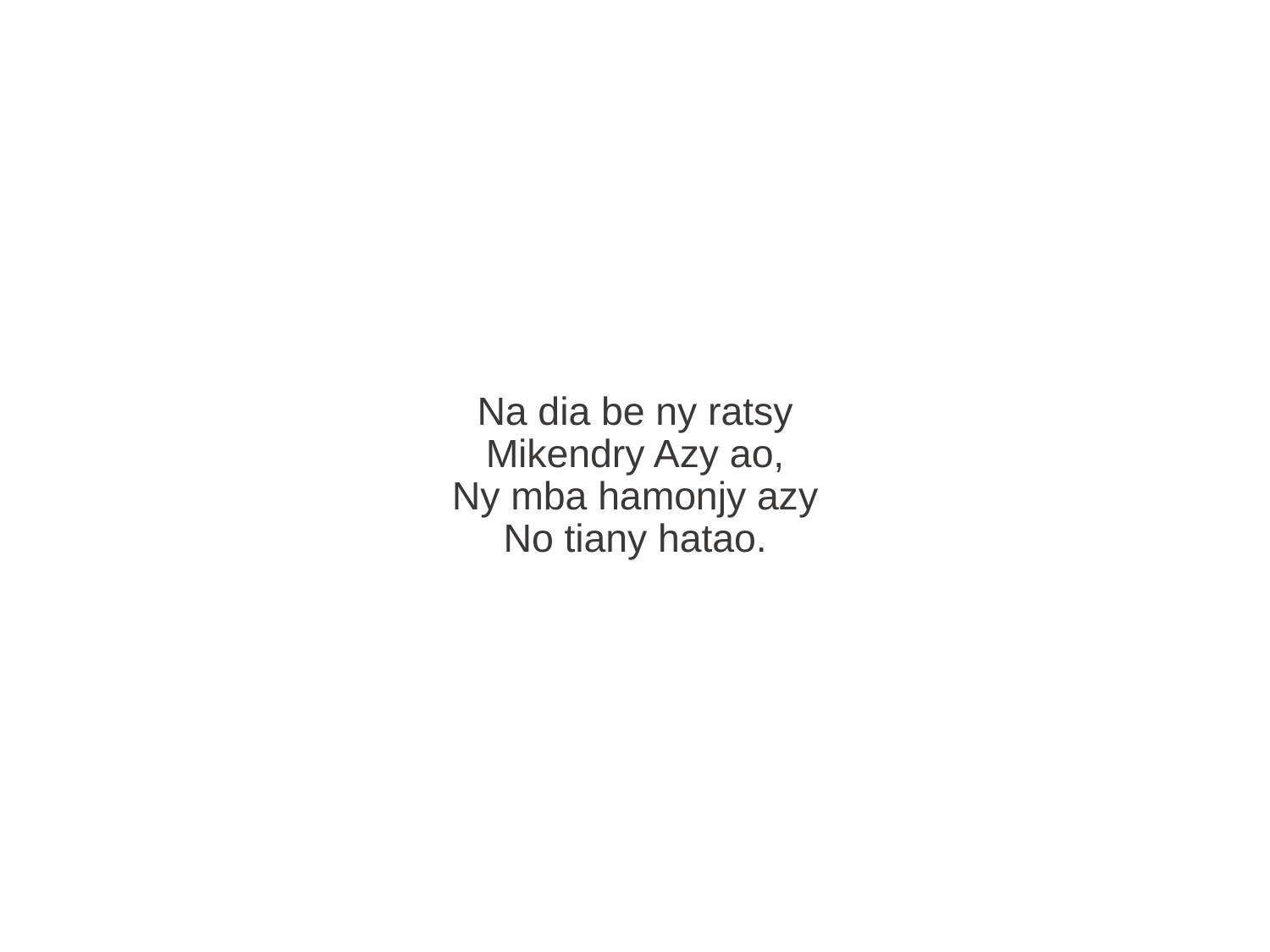

Na dia be ny ratsy
Mikendry Azy ao,
Ny mba hamonjy azy
No tiany hatao.